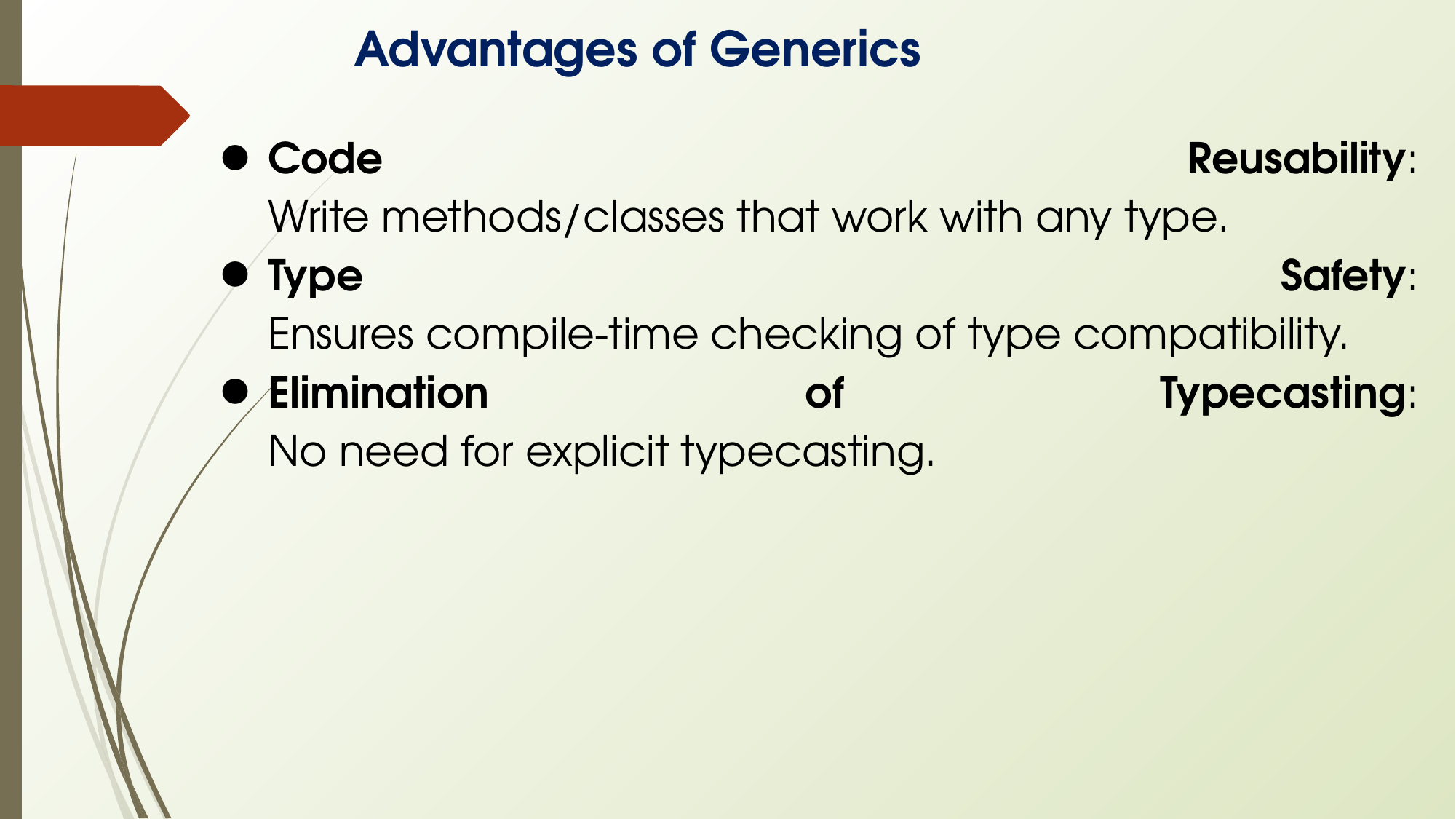

Advantages of Generics

Code Reusability:
Write methods/classes that work with any type.
Type Safety:
Ensures compile-time checking of type compatibility.
Elimination of Typecasting:
No need for explicit typecasting.